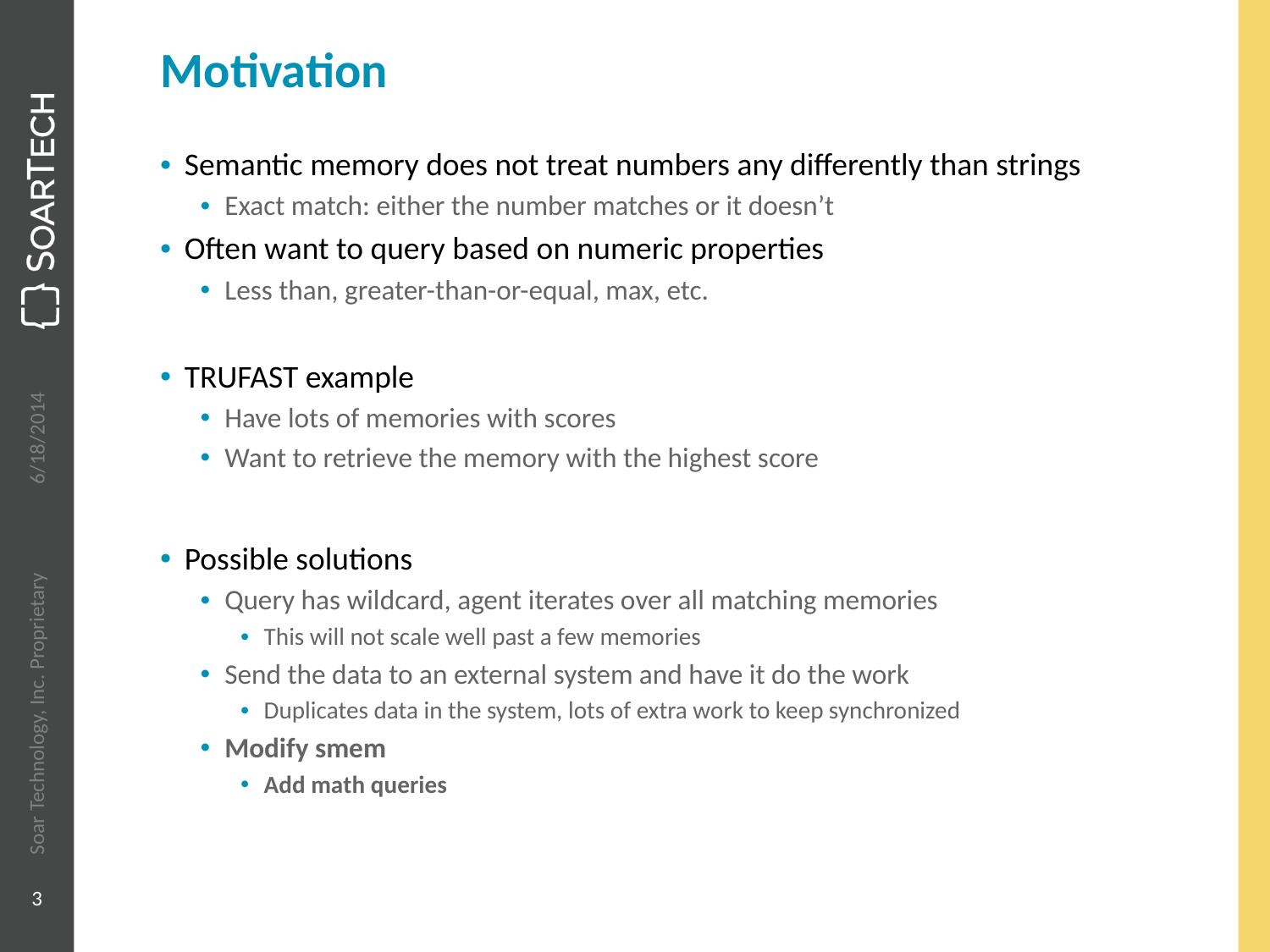

# Motivation
Semantic memory does not treat numbers any differently than strings
Exact match: either the number matches or it doesn’t
Often want to query based on numeric properties
Less than, greater-than-or-equal, max, etc.

TRUFAST example
Have lots of memories with scores
Want to retrieve the memory with the highest score

Possible solutions
Query has wildcard, agent iterates over all matching memories
This will not scale well past a few memories
Send the data to an external system and have it do the work
Duplicates data in the system, lots of extra work to keep synchronized
Modify smem
Add math queries
6/18/2014
Soar Technology, Inc. Proprietary
3